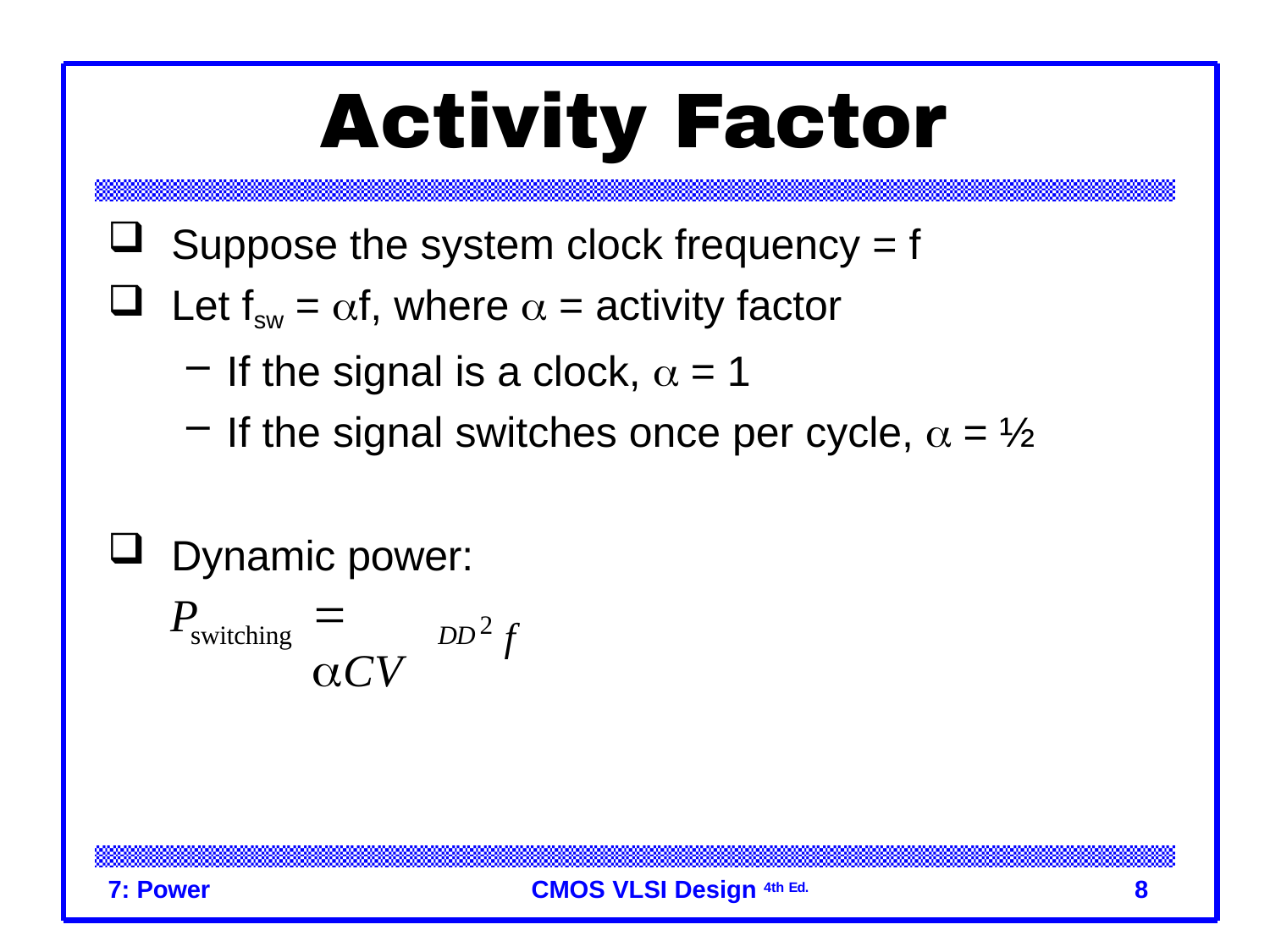

# Activity Factor
Suppose the system clock frequency = f
Let fsw = αf, where α = activity factor
If the signal is a clock, α = 1
If the signal switches once per cycle, α = ½

Dynamic power:
2 f
= αCV
P
switching
DD
7: Power
CMOS VLSI Design 4th Ed.
8